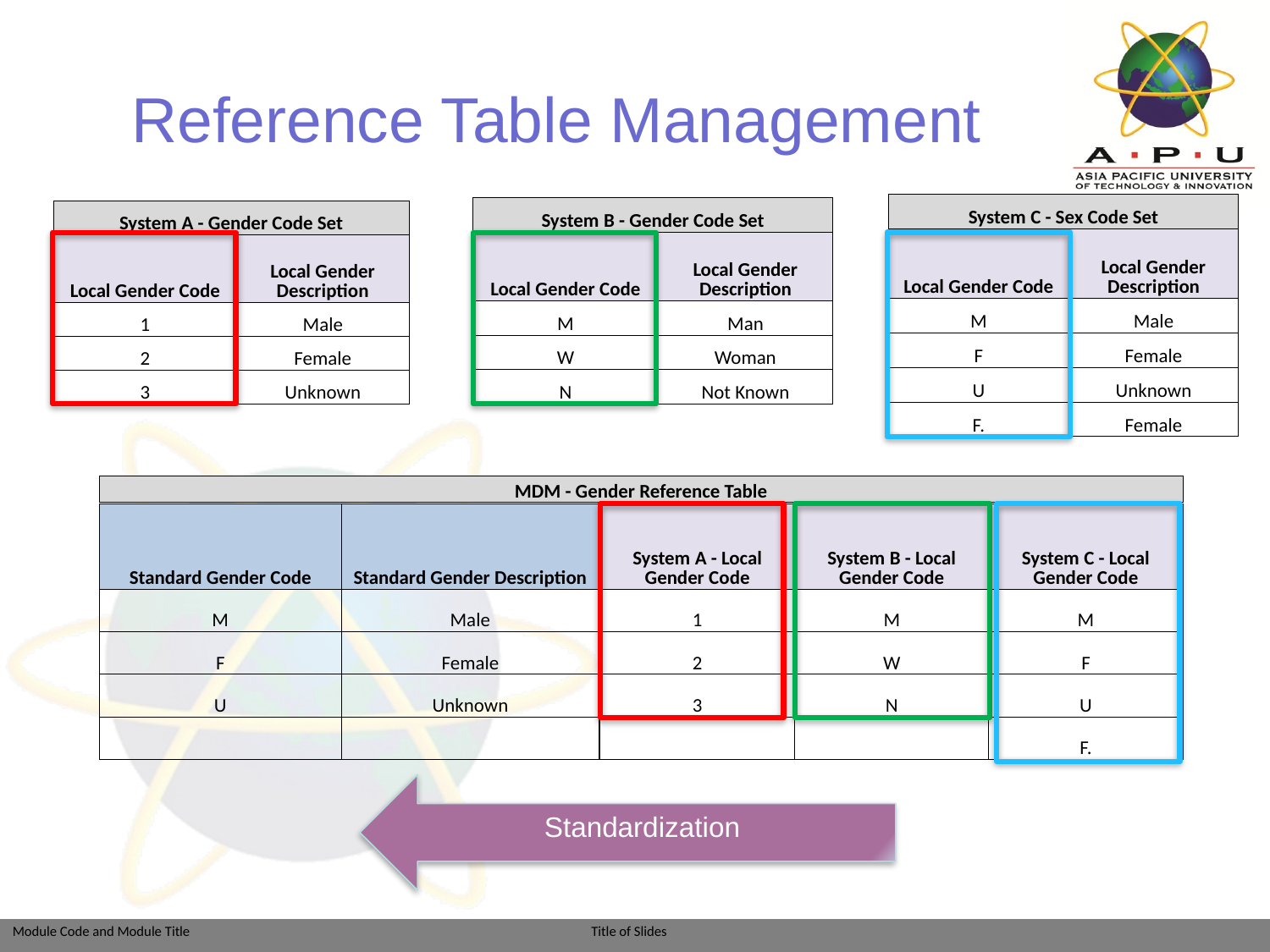

# Reference Table Management
| System C - Sex Code Set |  |
| --- | --- |
| Local Gender Code | Local Gender Description |
| M | Male |
| F | Female |
| U | Unknown |
| F. | Female |
| System B - Gender Code Set |  |
| --- | --- |
| Local Gender Code | Local Gender Description |
| M | Man |
| W | Woman |
| N | Not Known |
| System A - Gender Code Set |  |
| --- | --- |
| Local Gender Code | Local Gender Description |
| 1 | Male |
| 2 | Female |
| 3 | Unknown |

| MDM - Gender Reference Table |
| --- |
| Standard Gender Code | Standard Gender Description |
| --- | --- |
| M | Male |
| F | Female |
| U | Unknown |
|  |  |
| System A - Local Gender Code | System B - Local Gender Code | System C - Local Gender Code |
| --- | --- | --- |
| 1 | M | M |
| 2 | W | F |
| 3 | N | U |
|  |  | F. |

Standardization